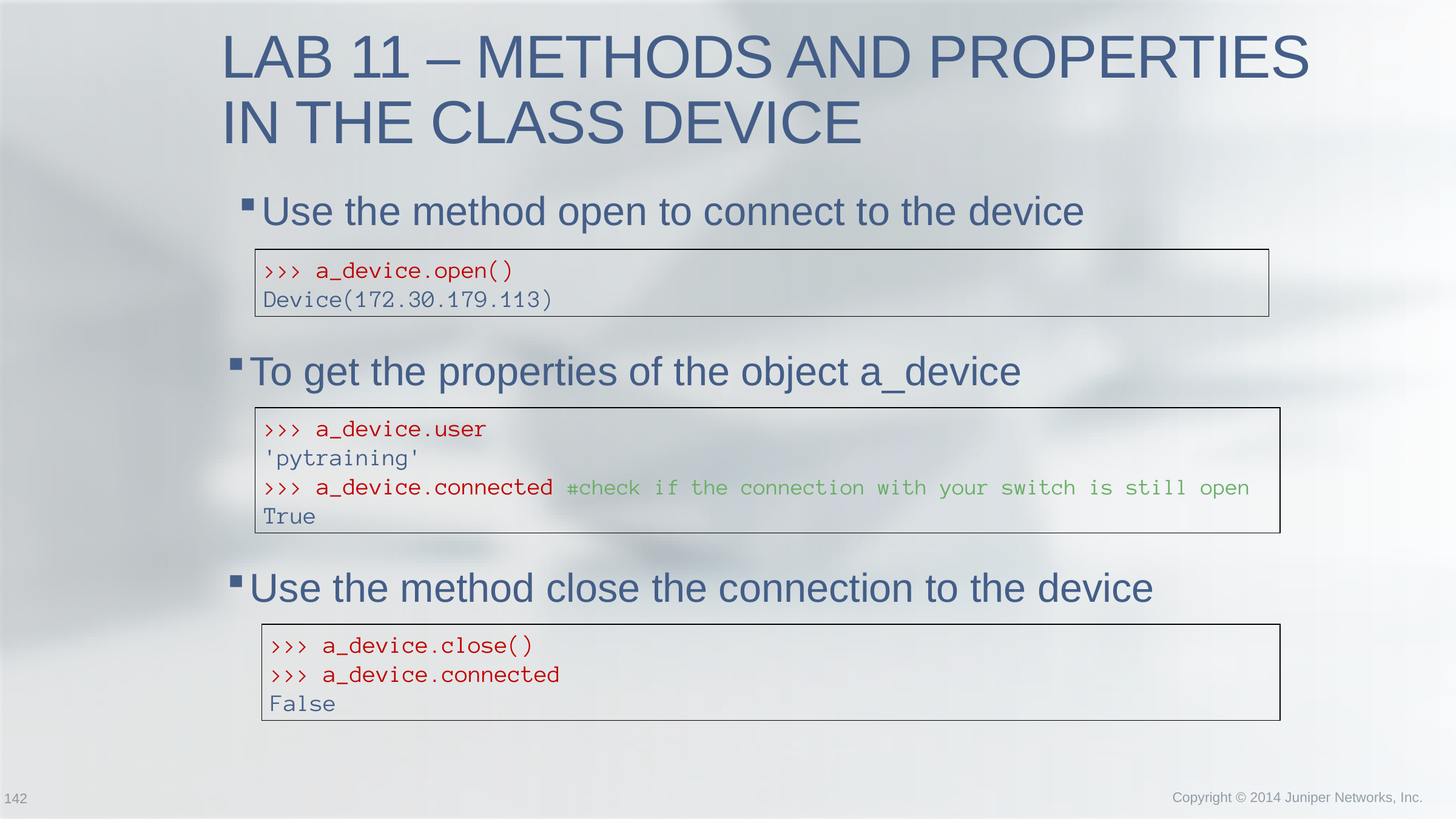

# LAB 11 – METHODS AND PROPERTIES IN THE CLASS DEVICE
Use the method open to connect to the device
>>> a_device.open()
Device(172.30.179.113)
To get the properties of the object a_device
>>> a_device.user
'pytraining'
>>> a_device.connected #check if the connection with your switch is still open
True
Use the method close the connection to the device
>>> a_device.close()
>>> a_device.connected
False